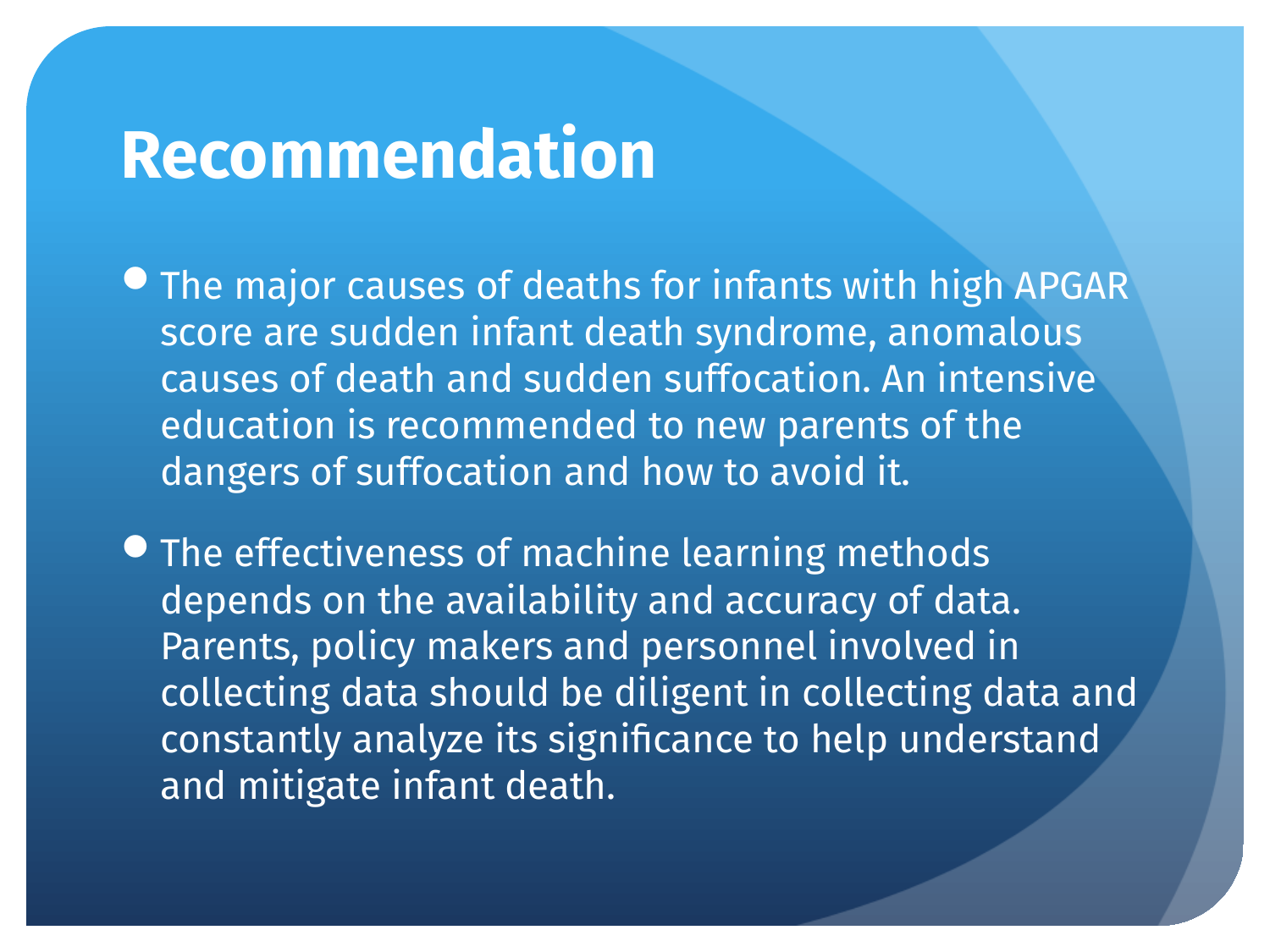

# Recommendation
The major causes of deaths for infants with high APGAR score are sudden infant death syndrome, anomalous causes of death and sudden suffocation. An intensive education is recommended to new parents of the dangers of suffocation and how to avoid it.
The effectiveness of machine learning methods depends on the availability and accuracy of data. Parents, policy makers and personnel involved in collecting data should be diligent in collecting data and constantly analyze its significance to help understand and mitigate infant death.